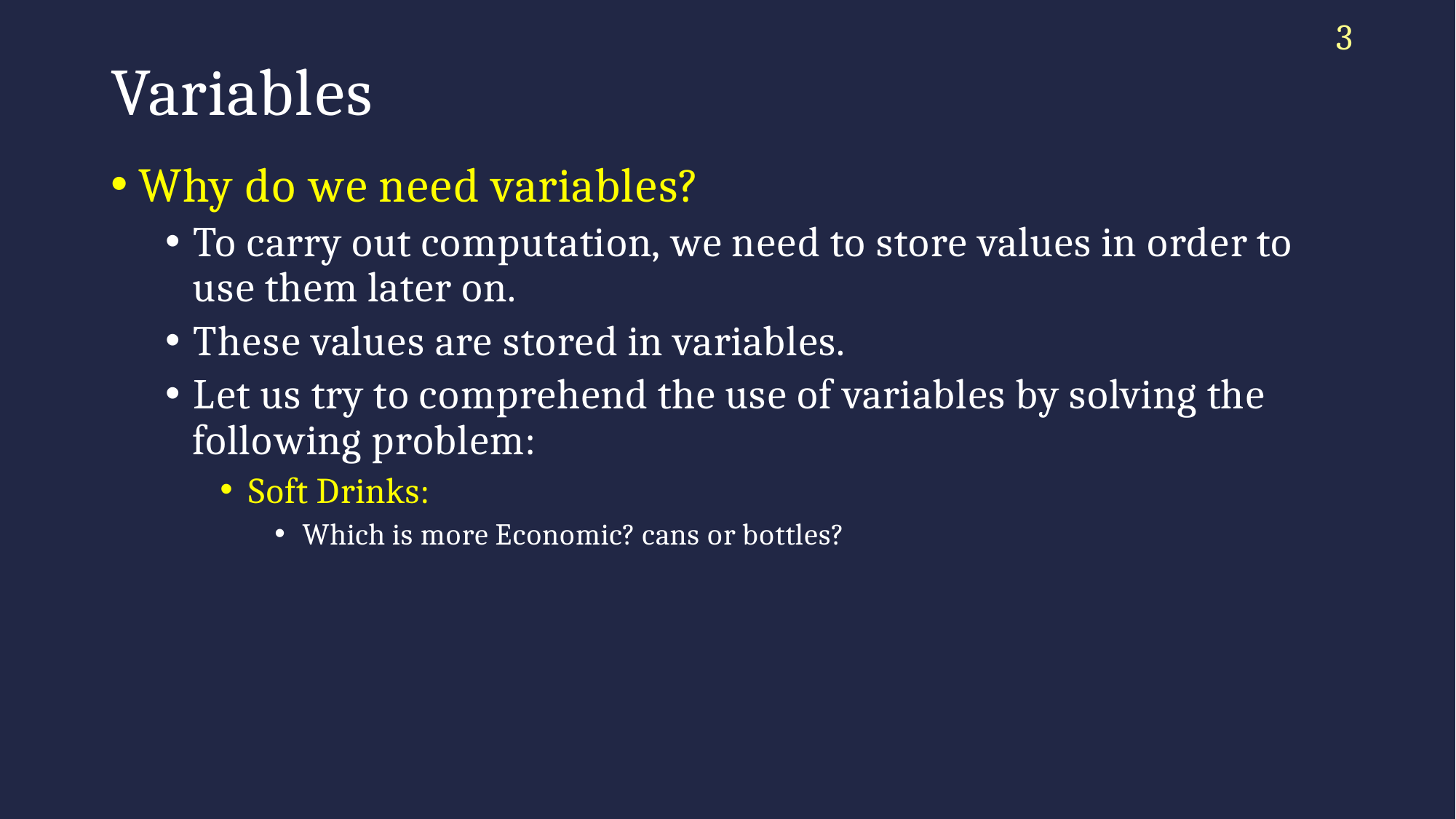

3
# Variables
Why do we need variables?
To carry out computation, we need to store values in order to use them later on.
These values are stored in variables.
Let us try to comprehend the use of variables by solving the following problem:
Soft Drinks:
Which is more Economic? cans or bottles?